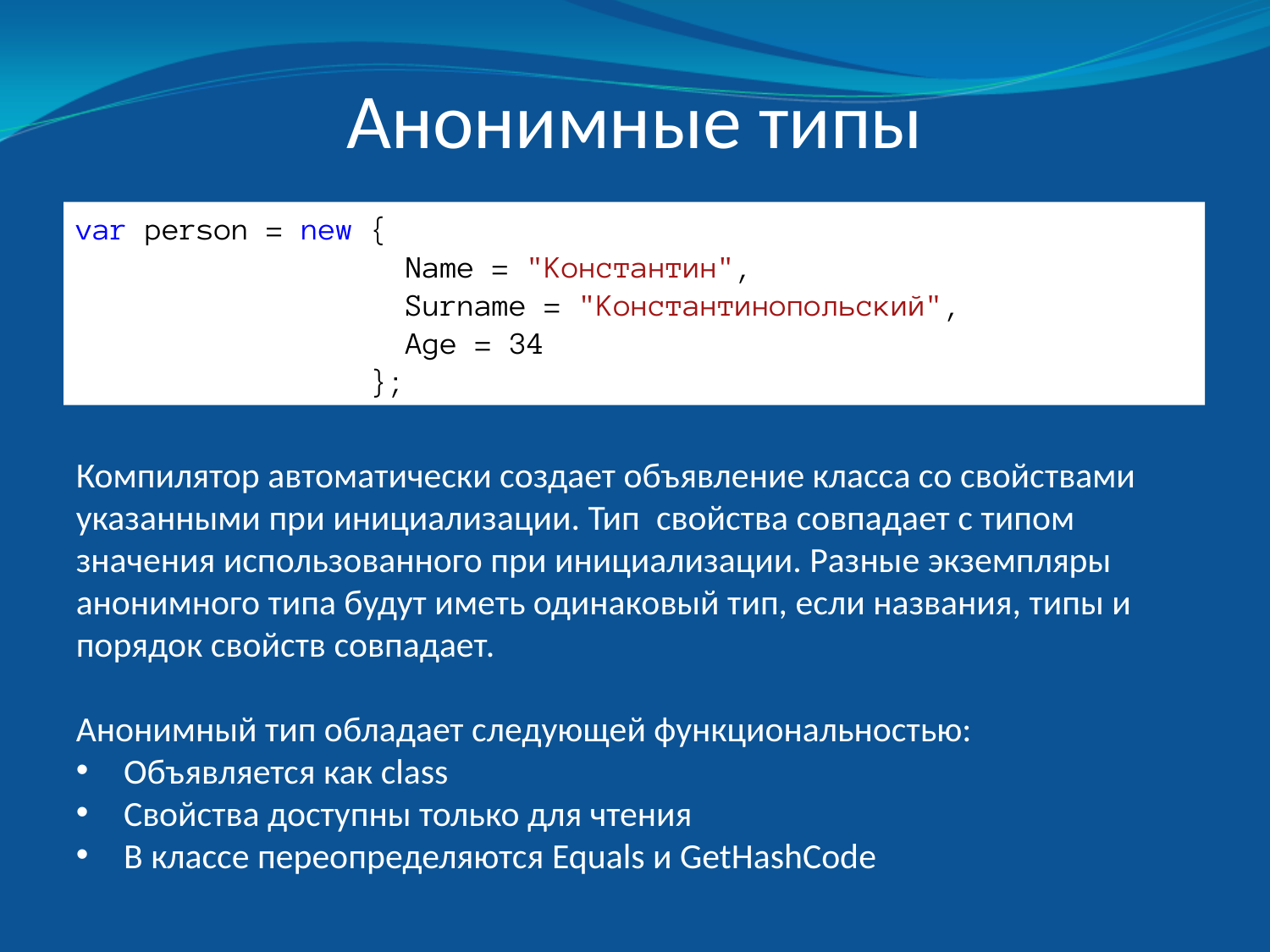

# Анонимные типы
var person = new {
                   Name = "Константин",
                   Surname = "Константинопольский",
                   Age = 34
                 };
Компилятор автоматически создает объявление класса со свойствами указанными при инициализации. Тип  свойства совпадает с типом значения использованного при инициализации. Разные экземпляры анонимного типа будут иметь одинаковый тип, если названия, типы и порядок свойств совпадает.

Анонимный тип обладает следующей функциональностью:
Объявляется как class
Свойства доступны только для чтения
В классе переопределяются Equals и GetHashCode